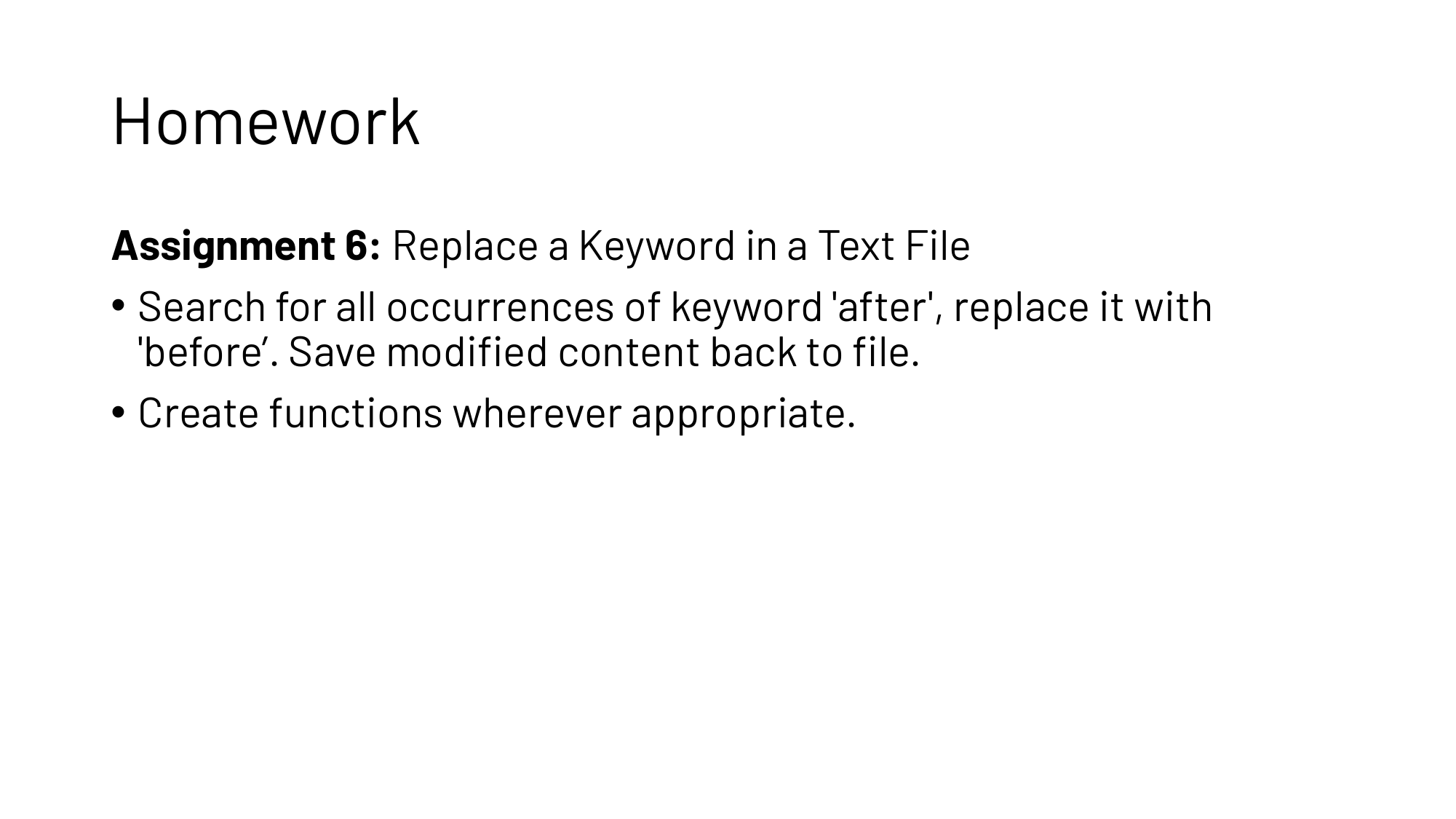

# Homework
Assignment 6: Replace a Keyword in a Text File
Search for all occurrences of keyword 'after', replace it with 'before’. Save modified content back to file.
Create functions wherever appropriate.